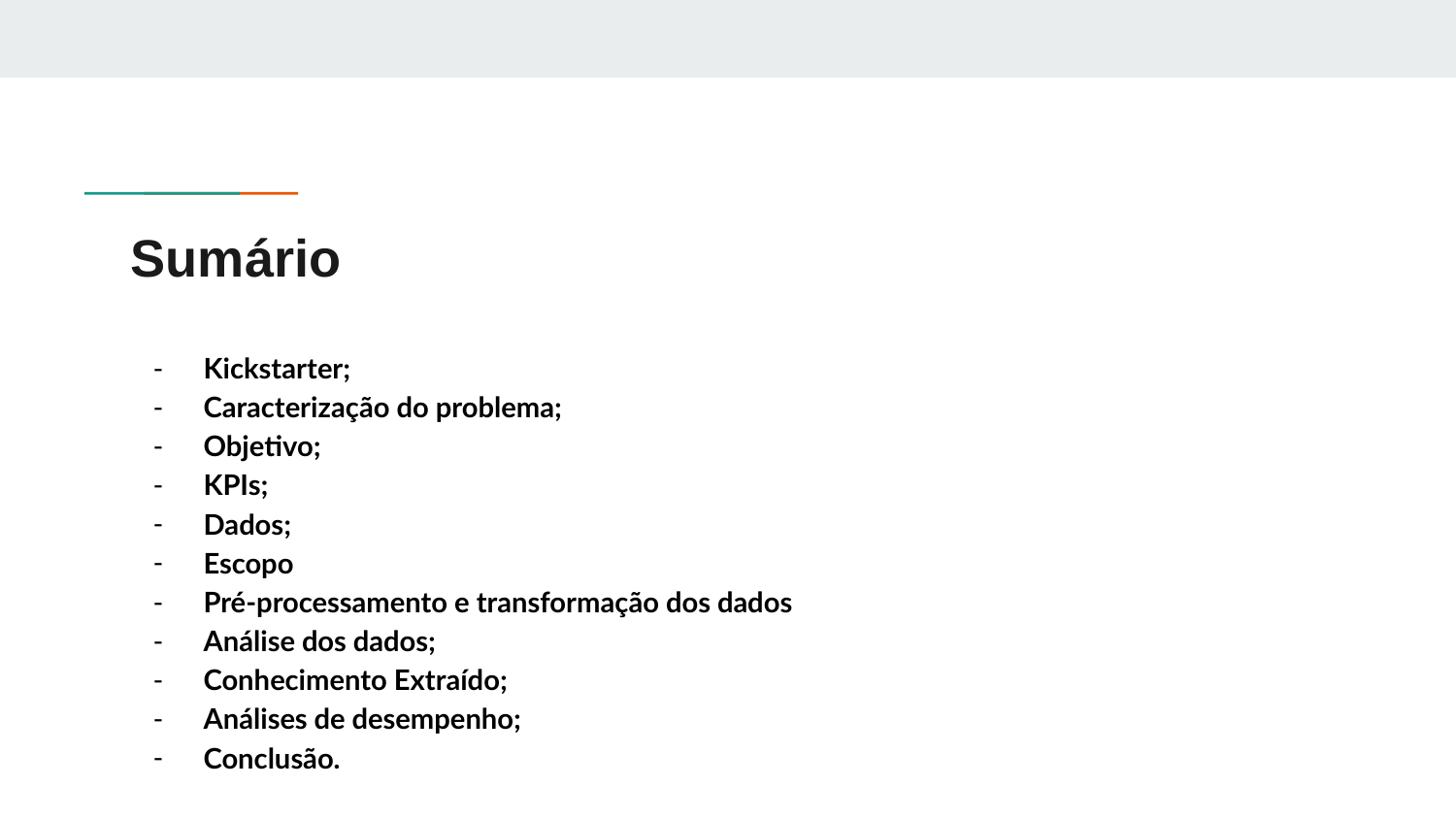

# Sumário
Kickstarter;
Caracterização do problema;
Objetivo;
KPIs;
Dados;
Escopo
Pré-processamento e transformação dos dados
Análise dos dados;
Conhecimento Extraído;
Análises de desempenho;
Conclusão.